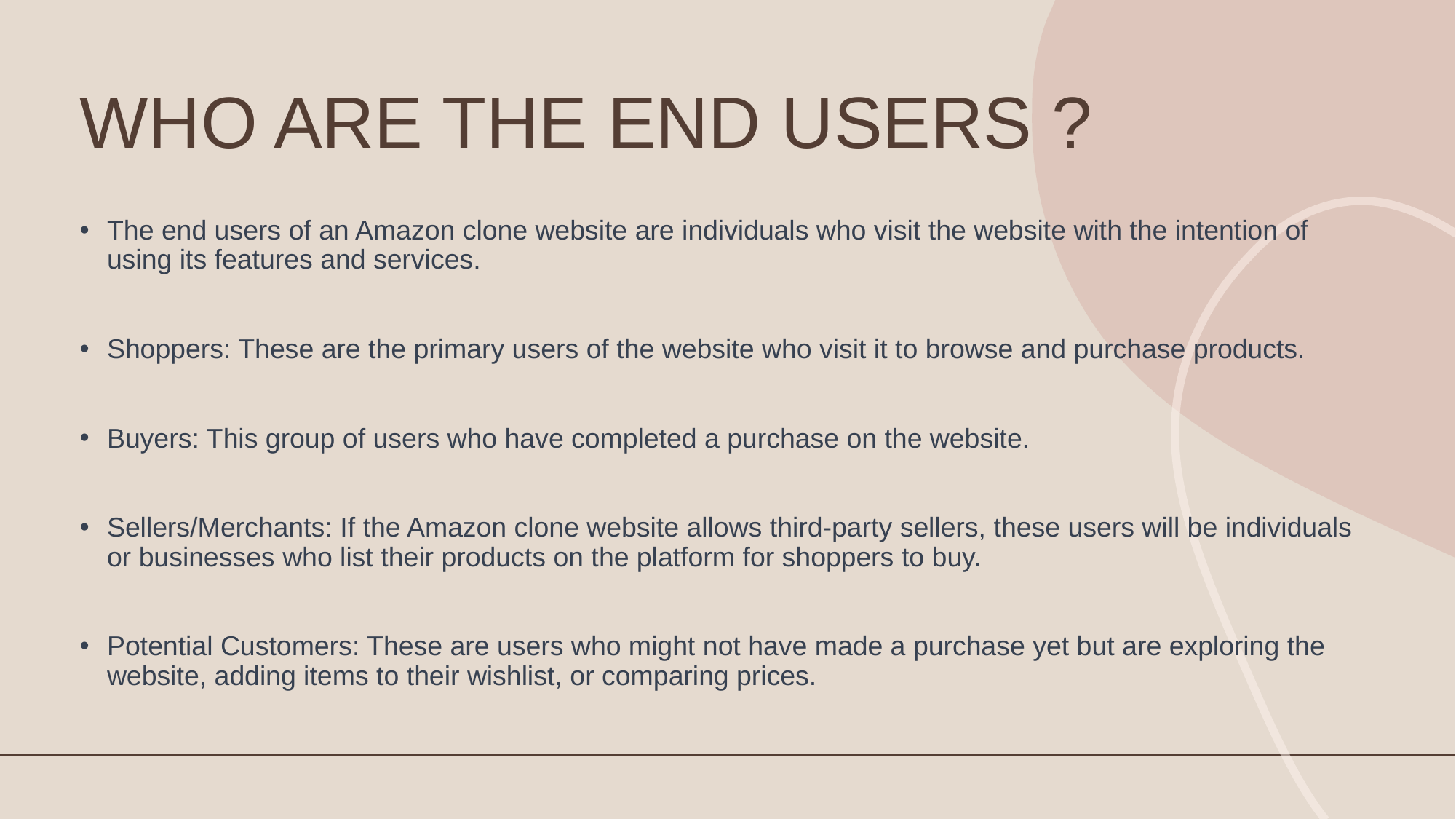

# WHO ARE THE END USERS ?
The end users of an Amazon clone website are individuals who visit the website with the intention of using its features and services.

Shoppers: These are the primary users of the website who visit it to browse and purchase products.

Buyers: This group of users who have completed a purchase on the website.

Sellers/Merchants: If the Amazon clone website allows third-party sellers, these users will be individuals or businesses who list their products on the platform for shoppers to buy.

Potential Customers: These are users who might not have made a purchase yet but are exploring the website, adding items to their wishlist, or comparing prices.